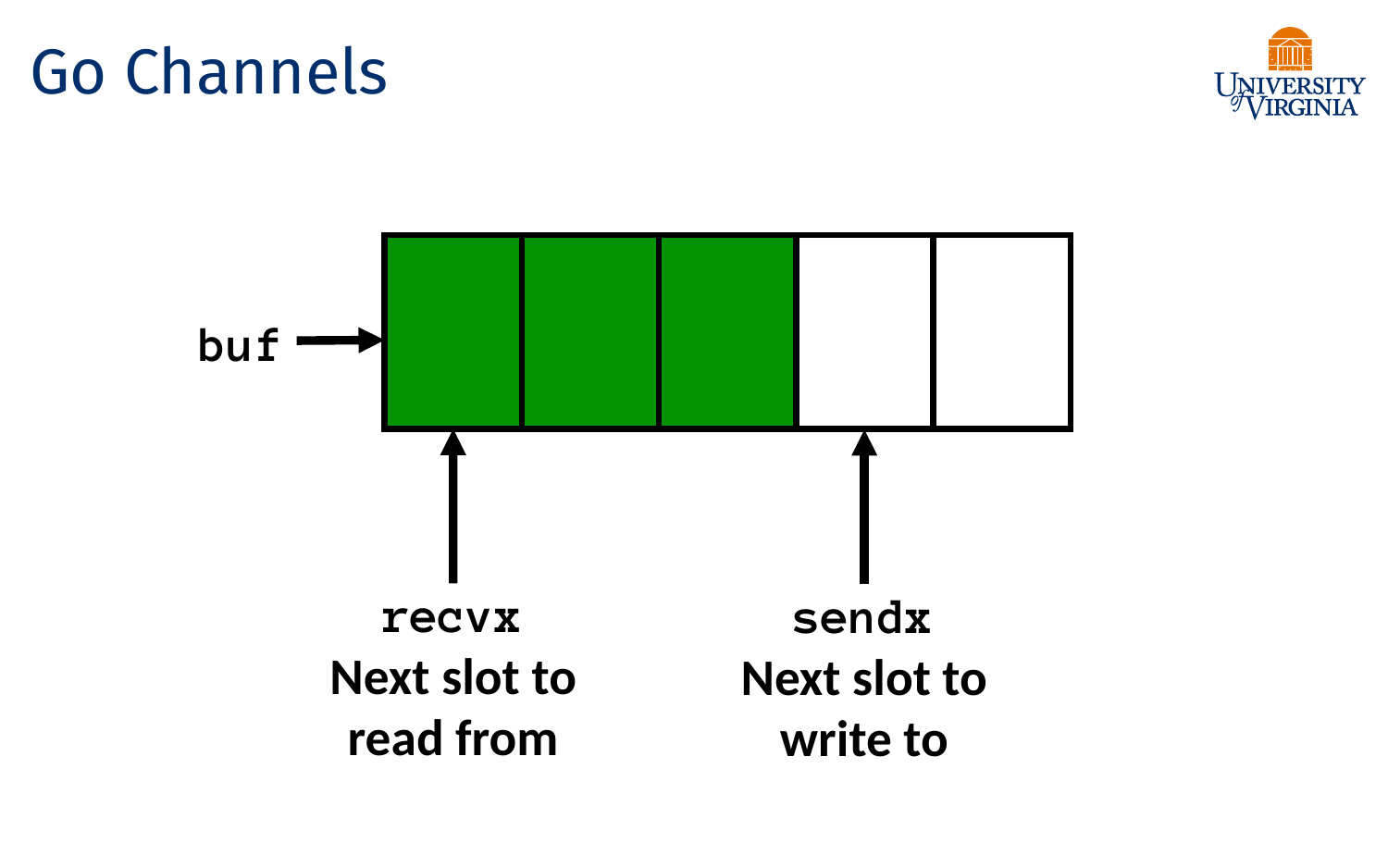

# Go Channels

buf
recvx
Next slot to read from
sendx
Next slot to write to